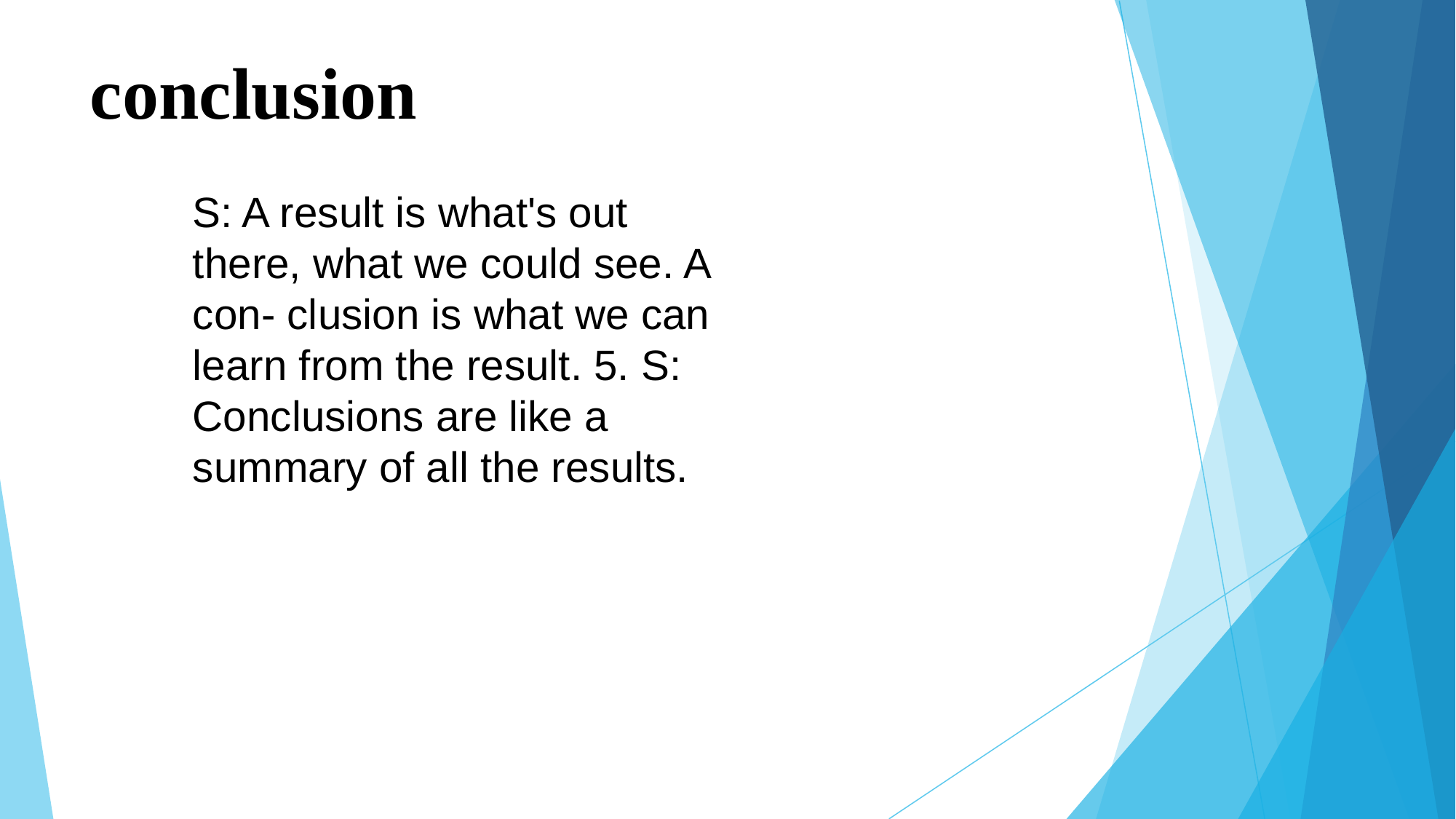

# conclusion
S: A result is what's out there, what we could see. A con- clusion is what we can learn from the result. 5. S: Conclusions are like a summary of all the results.